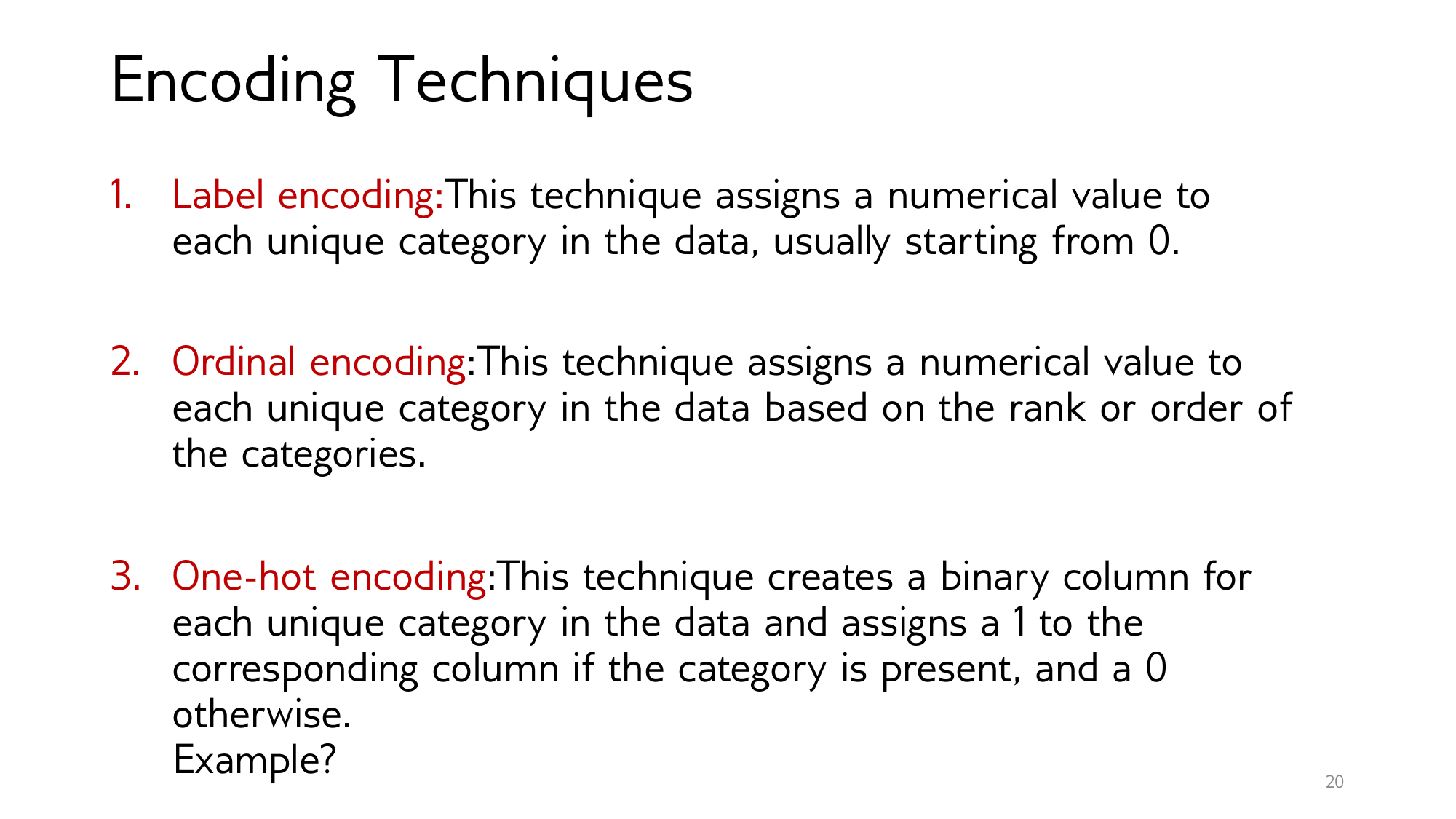

# Encoding Techniques
Label encoding:This technique assigns a numerical value to each unique category in the data, usually starting from 0.

Ordinal encoding:This technique assigns a numerical value to each unique category in the data based on the rank or order of the categories.

One-hot encoding:This technique creates a binary column for each unique category in the data and assigns a 1 to the corresponding column if the category is present, and a 0 otherwise.
     Example?
20